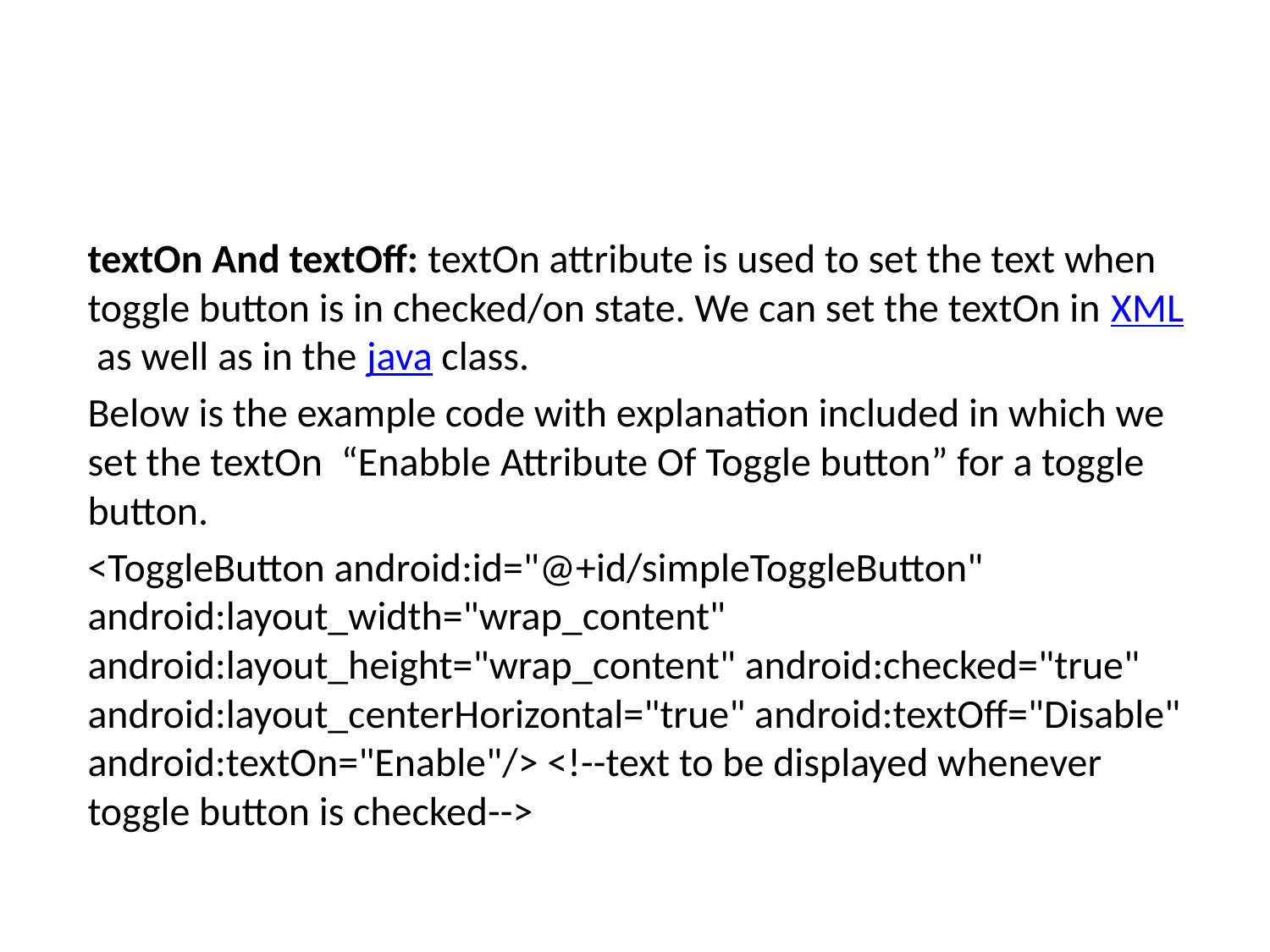

#
textOn And textOff: textOn attribute is used to set the text when toggle button is in checked/on state. We can set the textOn in XML as well as in the java class.
Below is the example code with explanation included in which we set the textOn  “Enabble Attribute Of Toggle button” for a toggle button.
<ToggleButton android:id="@+id/simpleToggleButton" android:layout_width="wrap_content" android:layout_height="wrap_content" android:checked="true" android:layout_centerHorizontal="true" android:textOff="Disable" android:textOn="Enable"/> <!--text to be displayed whenever toggle button is checked-->